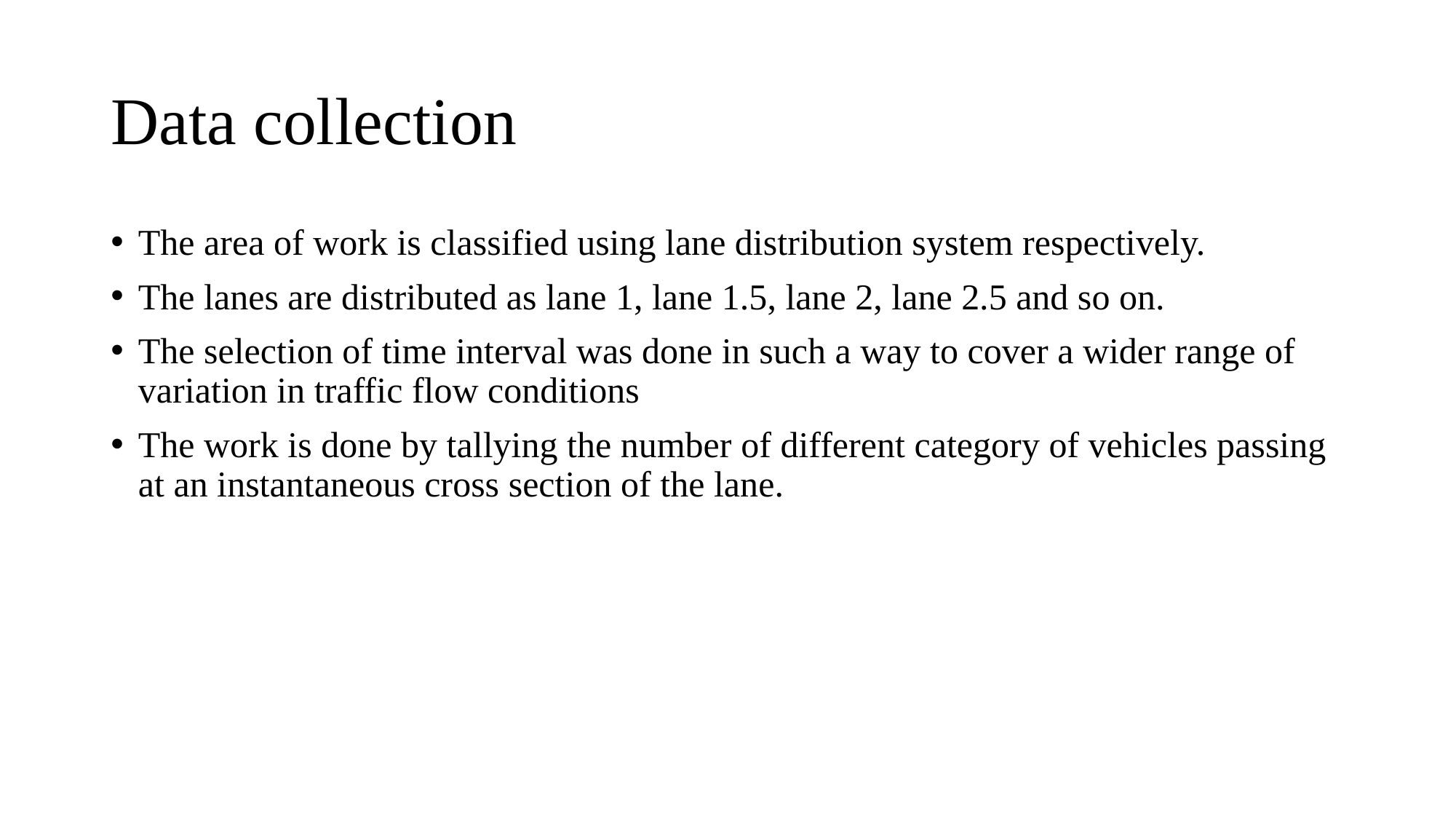

# Data collection
The area of work is classified using lane distribution system respectively.
The lanes are distributed as lane 1, lane 1.5, lane 2, lane 2.5 and so on.
The selection of time interval was done in such a way to cover a wider range of variation in traffic flow conditions
The work is done by tallying the number of different category of vehicles passing at an instantaneous cross section of the lane.